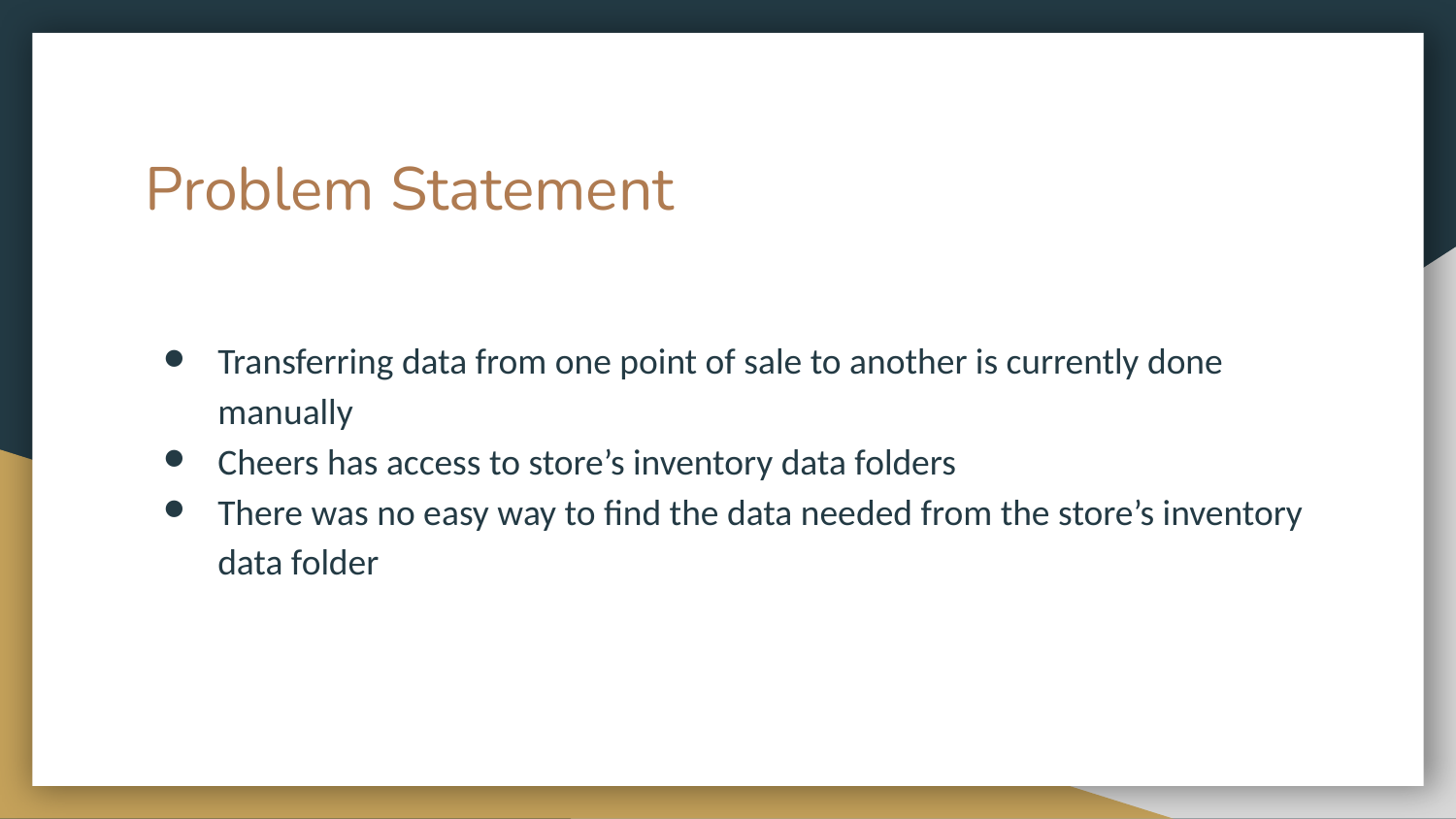

# Problem Statement
Transferring data from one point of sale to another is currently done manually
Cheers has access to store’s inventory data folders
There was no easy way to find the data needed from the store’s inventory data folder